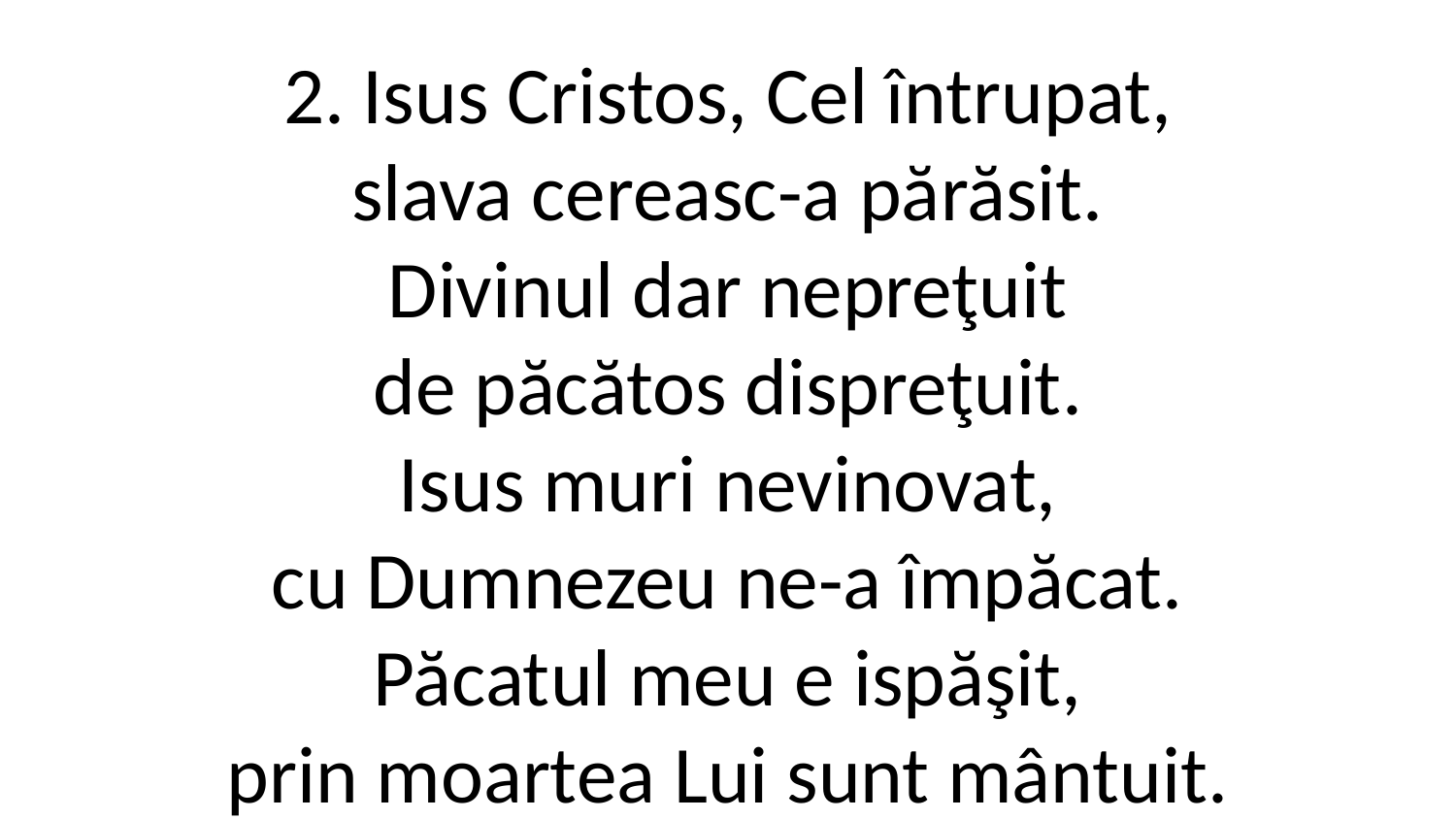

2. Isus Cristos, Cel întrupat,
slava cereasc-a părăsit.
Divinul dar nepreţuit
de păcătos dispreţuit.
Isus muri nevinovat,
cu Dumnezeu ne-a împăcat.
Păcatul meu e ispăşit,
prin moartea Lui sunt mântuit.